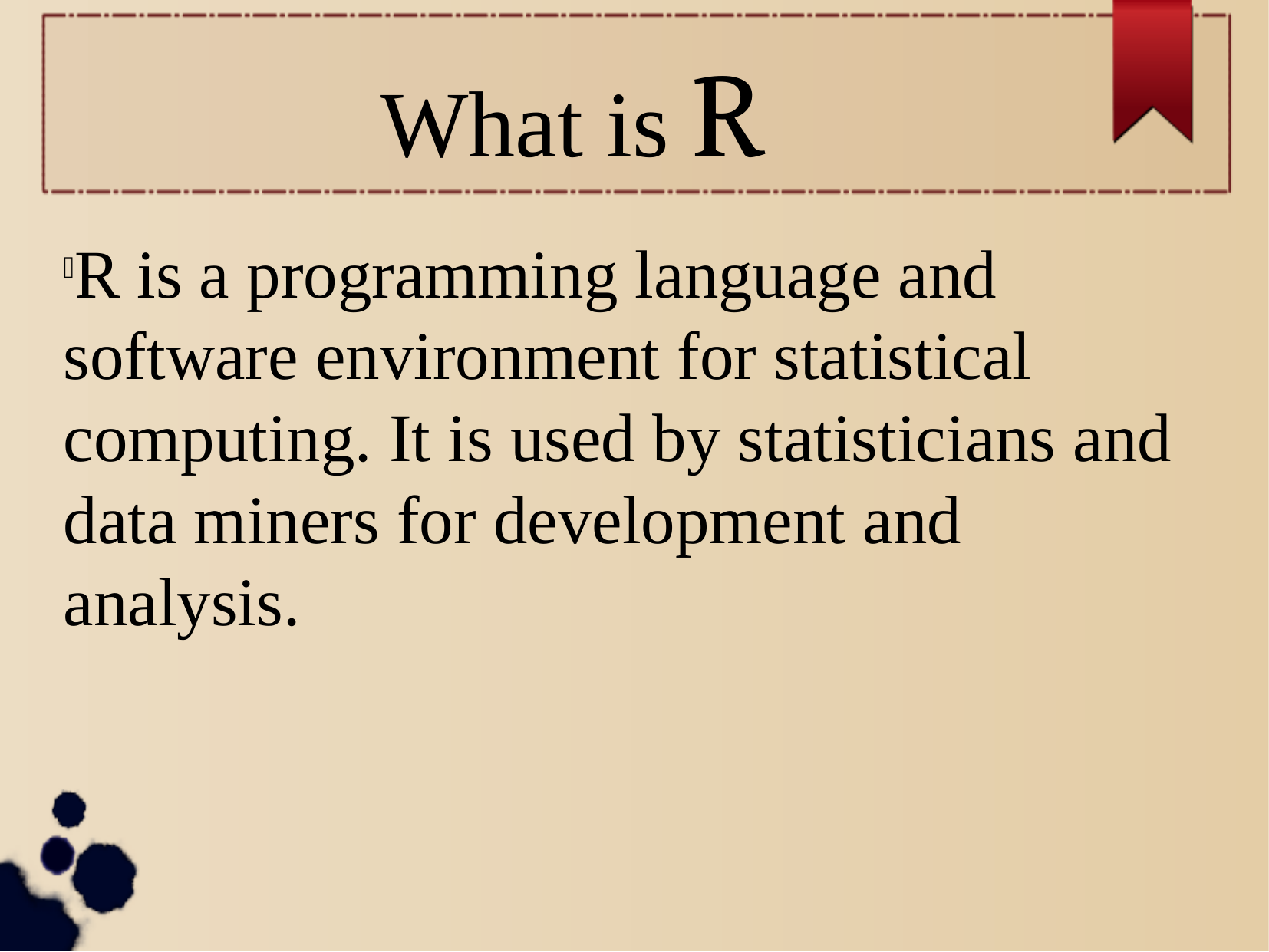

What is R
R is a programming language and software environment for statistical computing. It is used by statisticians and data miners for development and analysis.